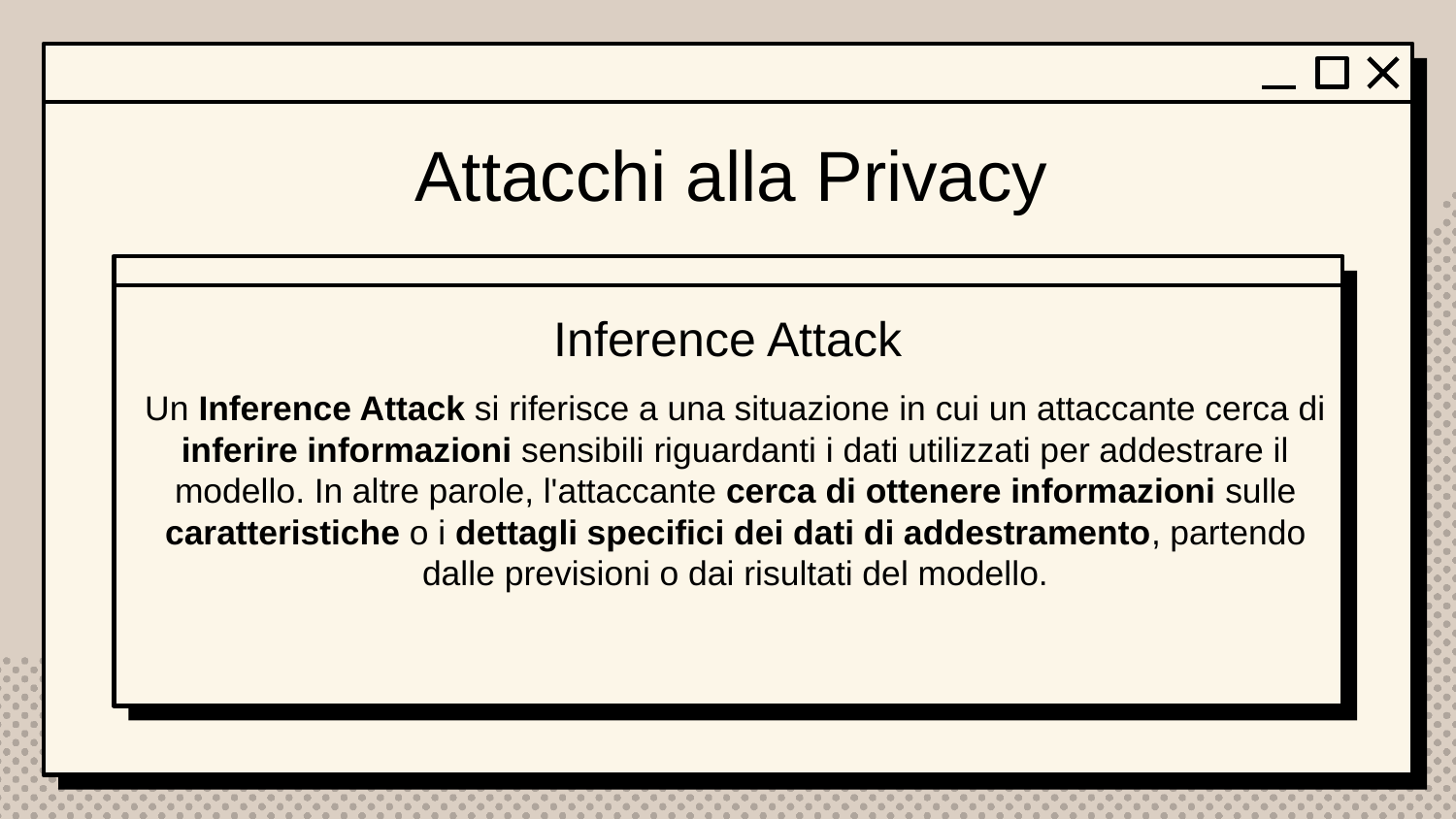

# Attacchi alla Privacy

Inference Attack
Un Inference Attack si riferisce a una situazione in cui un attaccante cerca di inferire informazioni sensibili riguardanti i dati utilizzati per addestrare il modello. In altre parole, l'attaccante cerca di ottenere informazioni sulle caratteristiche o i dettagli specifici dei dati di addestramento, partendo dalle previsioni o dai risultati del modello.